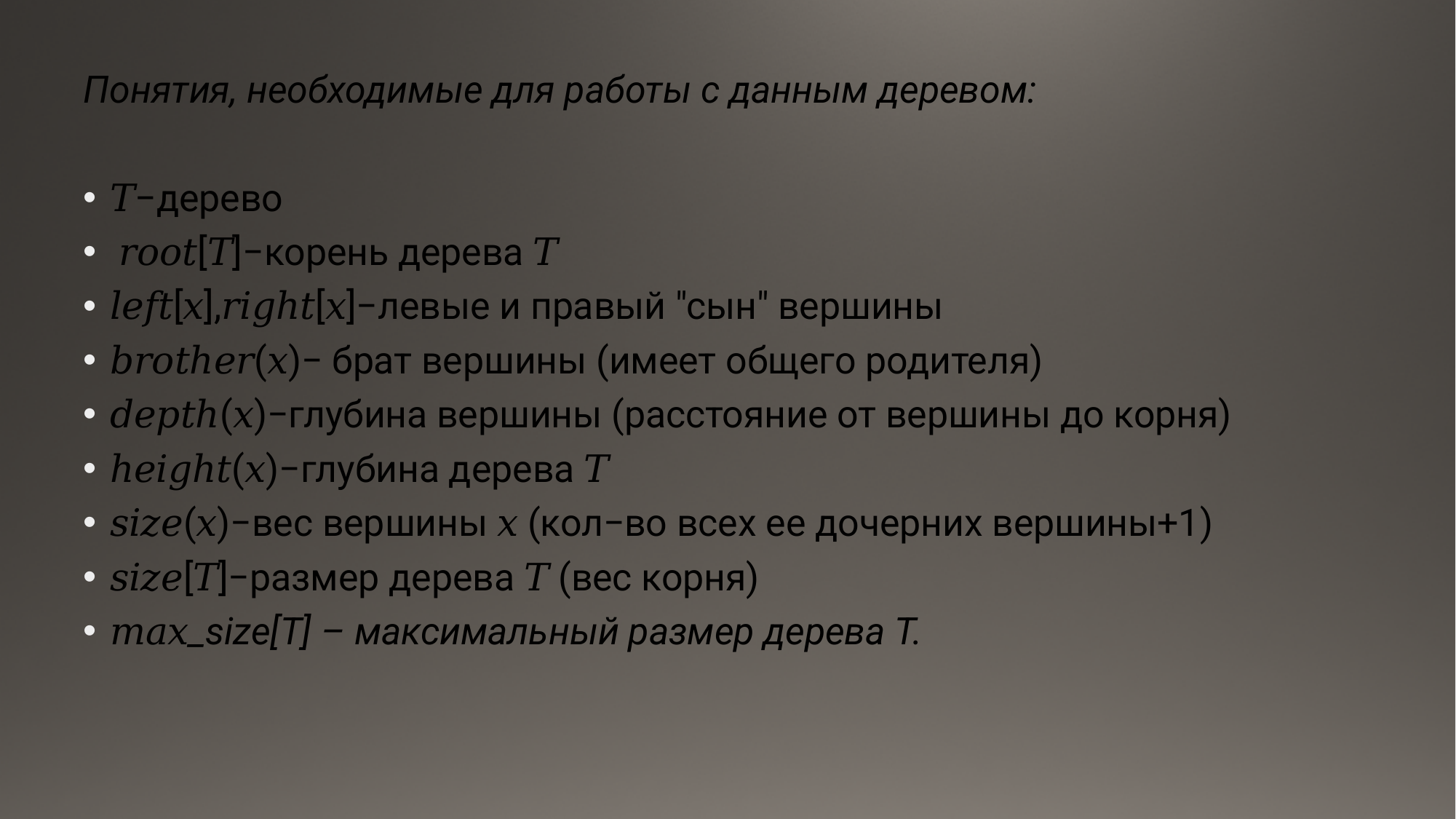

Понятия, необходимые для работы с данным деревом:

𝑇−дерево
 𝑟𝑜𝑜𝑡[𝑇]−корень дерева 𝑇
𝑙𝑒𝑓𝑡[𝑥],𝑟𝑖𝑔ℎ𝑡[𝑥]−левые и правый "сын" вершины
𝑏𝑟𝑜𝑡ℎ𝑒𝑟(𝑥)− брат вершины (имеет общего родителя)
𝑑𝑒𝑝𝑡ℎ(𝑥)−глубина вершины (расстояние от вершины до корня)
ℎ𝑒𝑖𝑔ℎ𝑡(𝑥)−глубина дерева 𝑇
𝑠𝑖𝑧𝑒(𝑥)−вес вершины 𝑥 (кол−во всех ее дочерних вершины+1)
𝑠𝑖𝑧𝑒[𝑇]−размер дерева 𝑇 (вес корня)
𝑚𝑎𝑥_size[T] – максимальный размер дерева T.